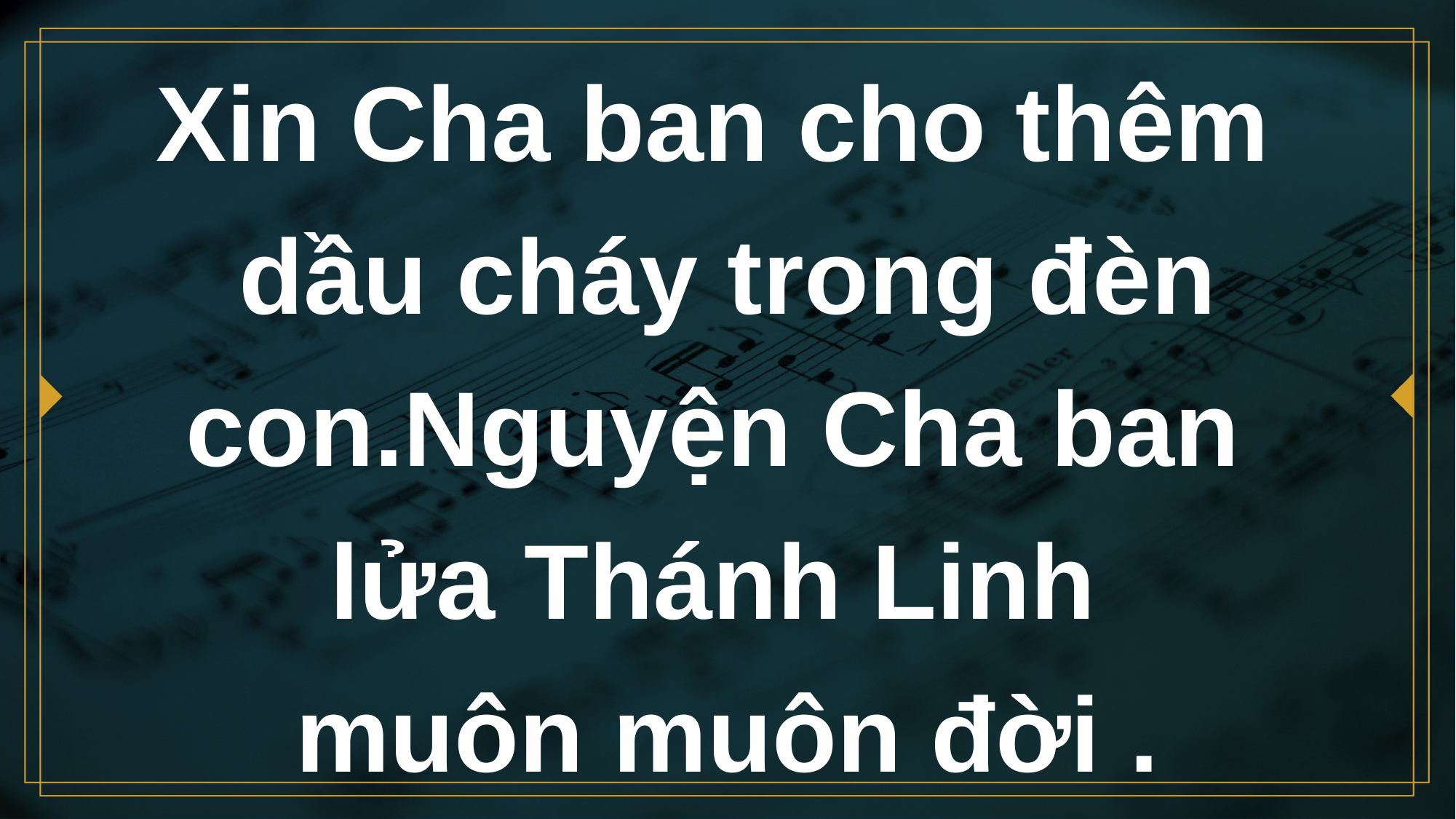

# Xin Cha ban cho thêm dầu cháy trong đèn con.Nguyện Cha ban lửa Thánh Linh muôn muôn đời .